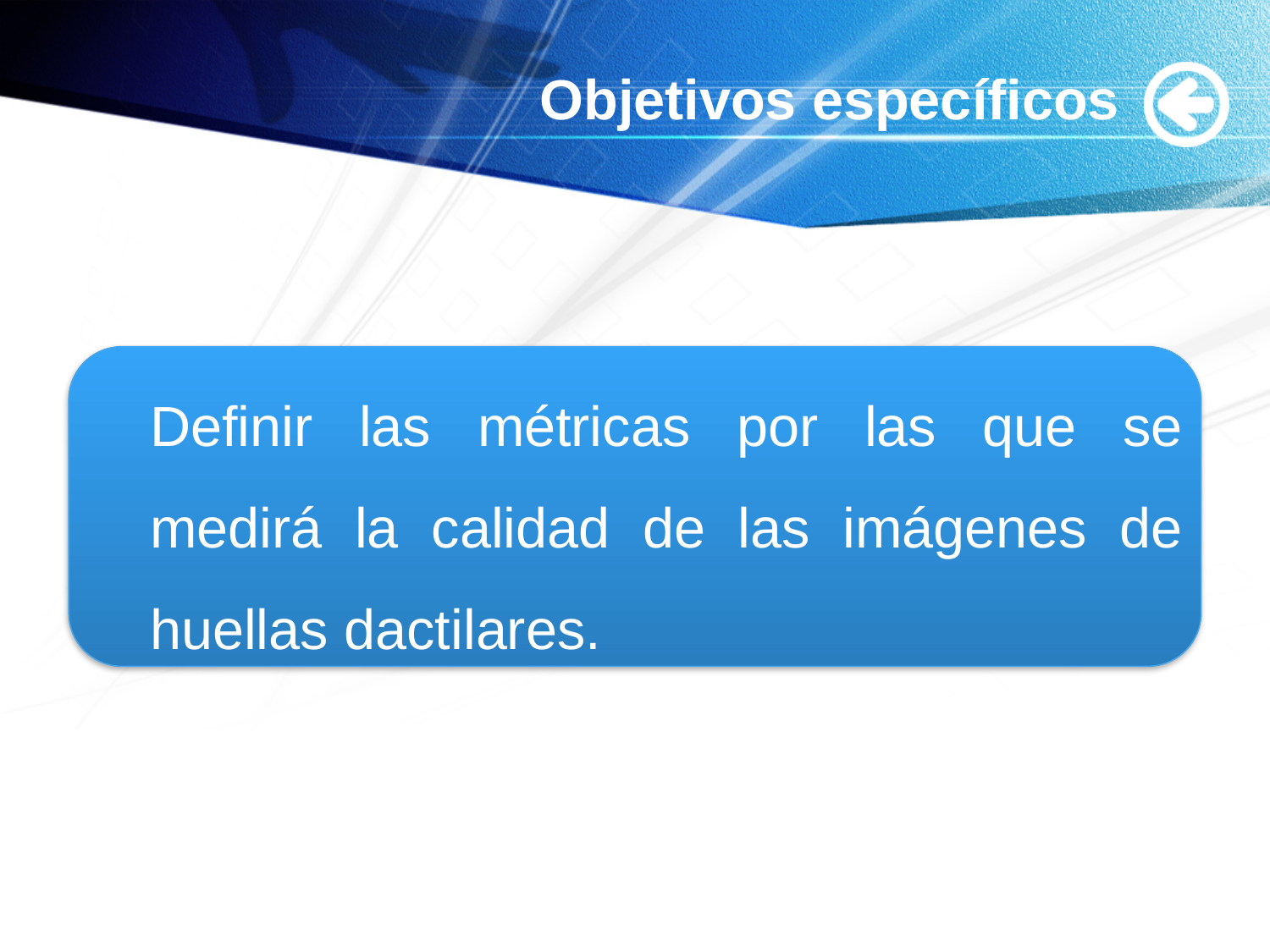

# Objetivos específicos

Definir las métricas por las que se medirá la calidad de las imágenes de huellas dactilares.